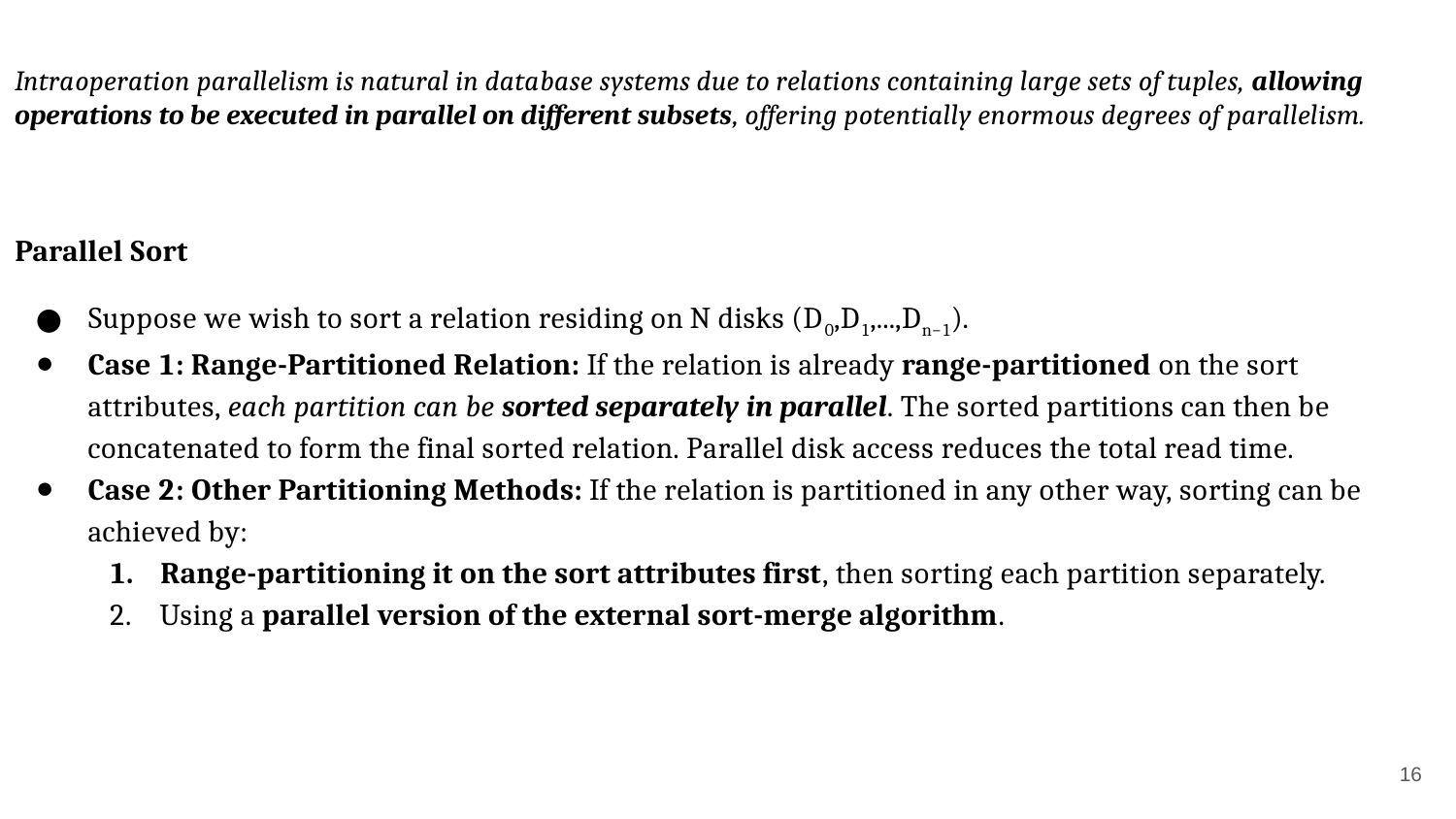

Intraoperation parallelism is natural in database systems due to relations containing large sets of tuples, allowing operations to be executed in parallel on different subsets, offering potentially enormous degrees of parallelism.
Parallel Sort
Suppose we wish to sort a relation residing on N disks (D0​,D1​,...,Dn−1​).
Case 1: Range-Partitioned Relation: If the relation is already range-partitioned on the sort attributes, each partition can be sorted separately in parallel. The sorted partitions can then be concatenated to form the final sorted relation. Parallel disk access reduces the total read time.
Case 2: Other Partitioning Methods: If the relation is partitioned in any other way, sorting can be achieved by:
Range-partitioning it on the sort attributes first, then sorting each partition separately.
Using a parallel version of the external sort-merge algorithm.
16